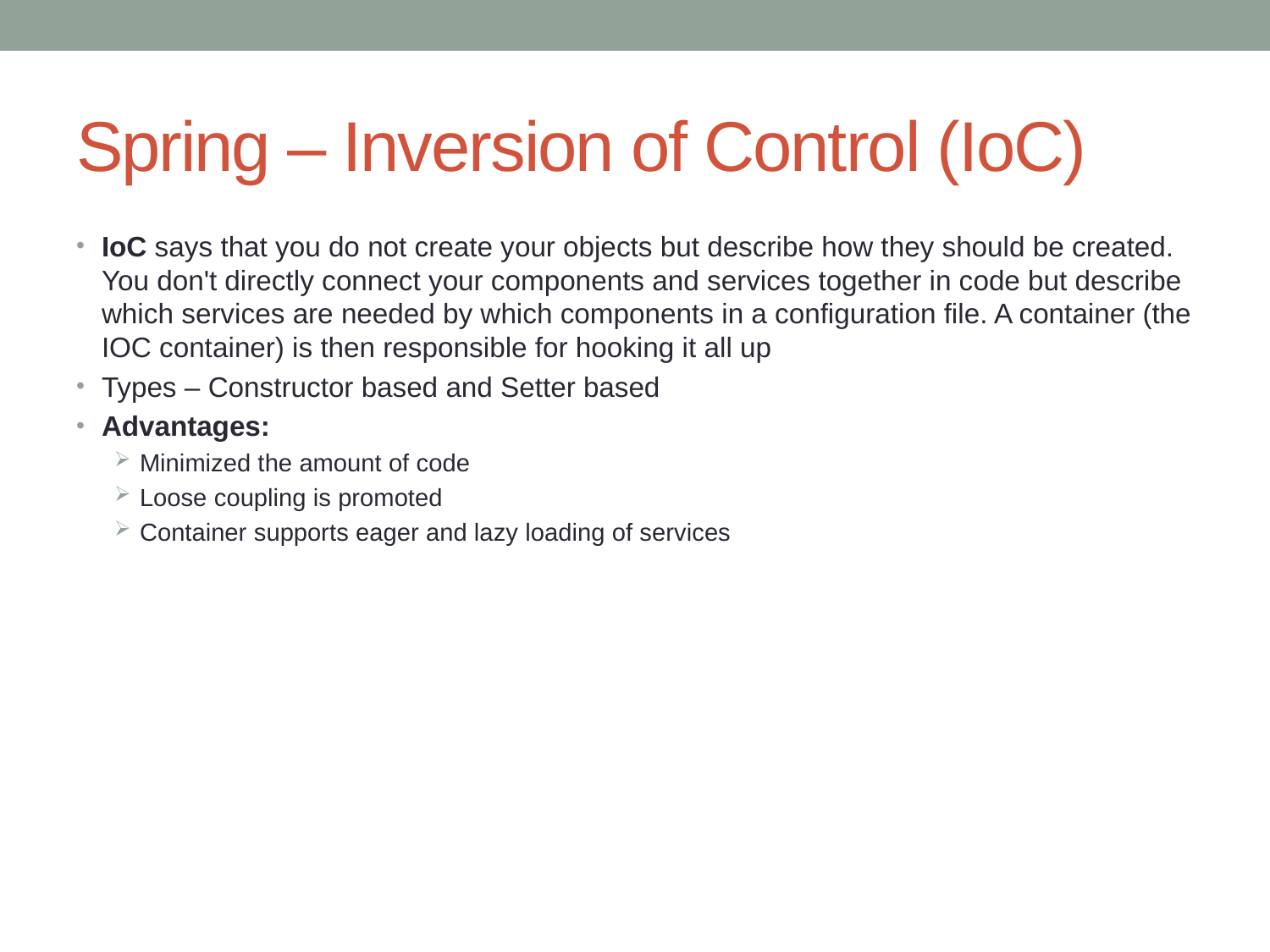

# Spring – Inversion of Control (IoC)
IoC says that you do not create your objects but describe how they should be created. You don't directly connect your components and services together in code but describe which services are needed by which components in a configuration file. A container (the IOC container) is then responsible for hooking it all up
Types – Constructor based and Setter based
Advantages:
Minimized the amount of code
Loose coupling is promoted
Container supports eager and lazy loading of services